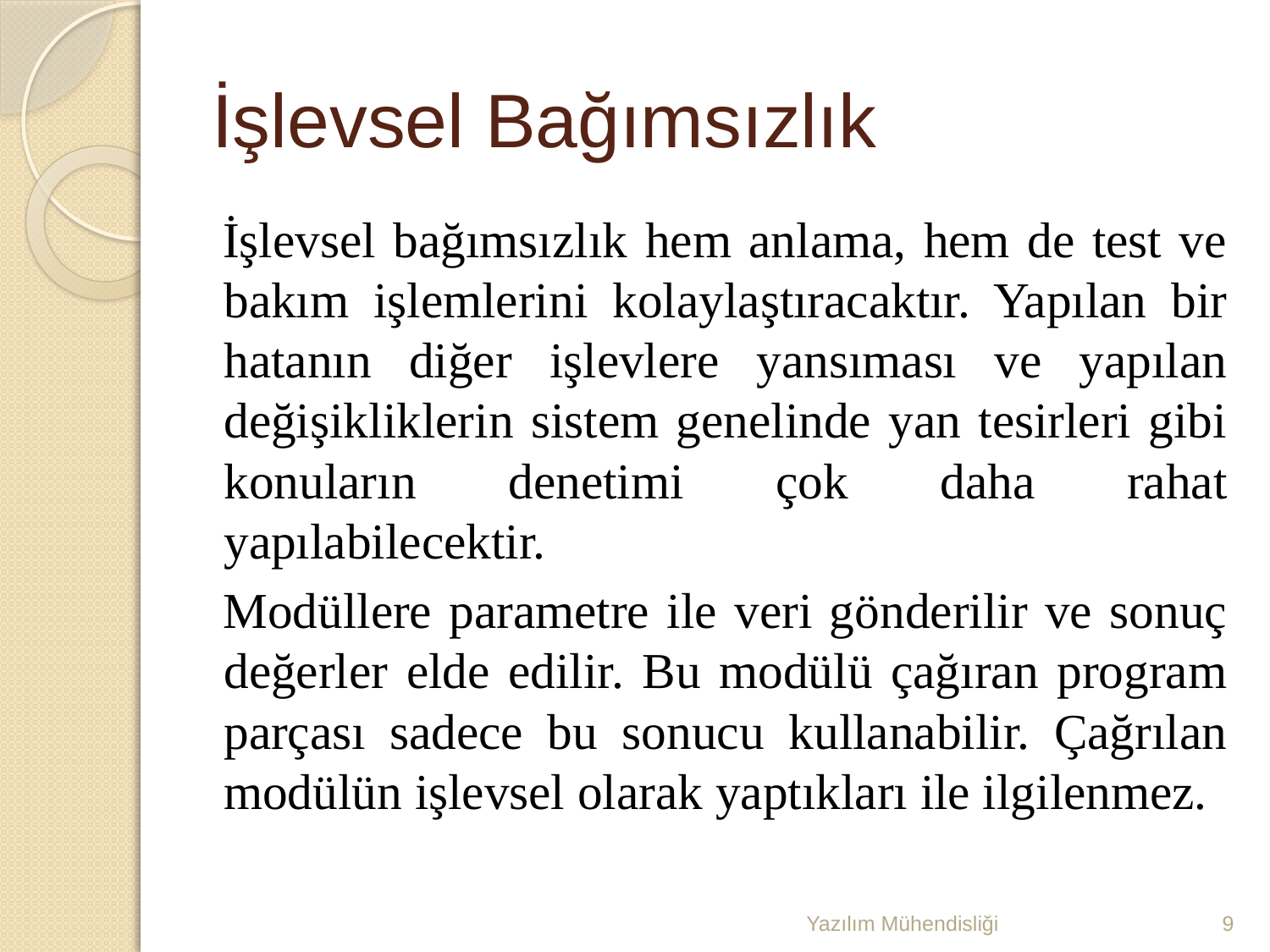

# İşlevsel Bağımsızlık
İşlevsel bağımsızlık hem anlama, hem de test ve bakım işlemlerini kolaylaştıracaktır. Yapılan bir hatanın diğer işlevlere yansıması ve yapılan değişikliklerin sistem genelinde yan tesirleri gibi konuların denetimi çok daha rahat yapılabilecektir.
Modüllere parametre ile veri gönderilir ve sonuç değerler elde edilir. Bu modülü çağıran program parçası sadece bu sonucu kullanabilir. Çağrılan modülün işlevsel olarak yaptıkları ile ilgilenmez.
Yazılım Mühendisliği
9